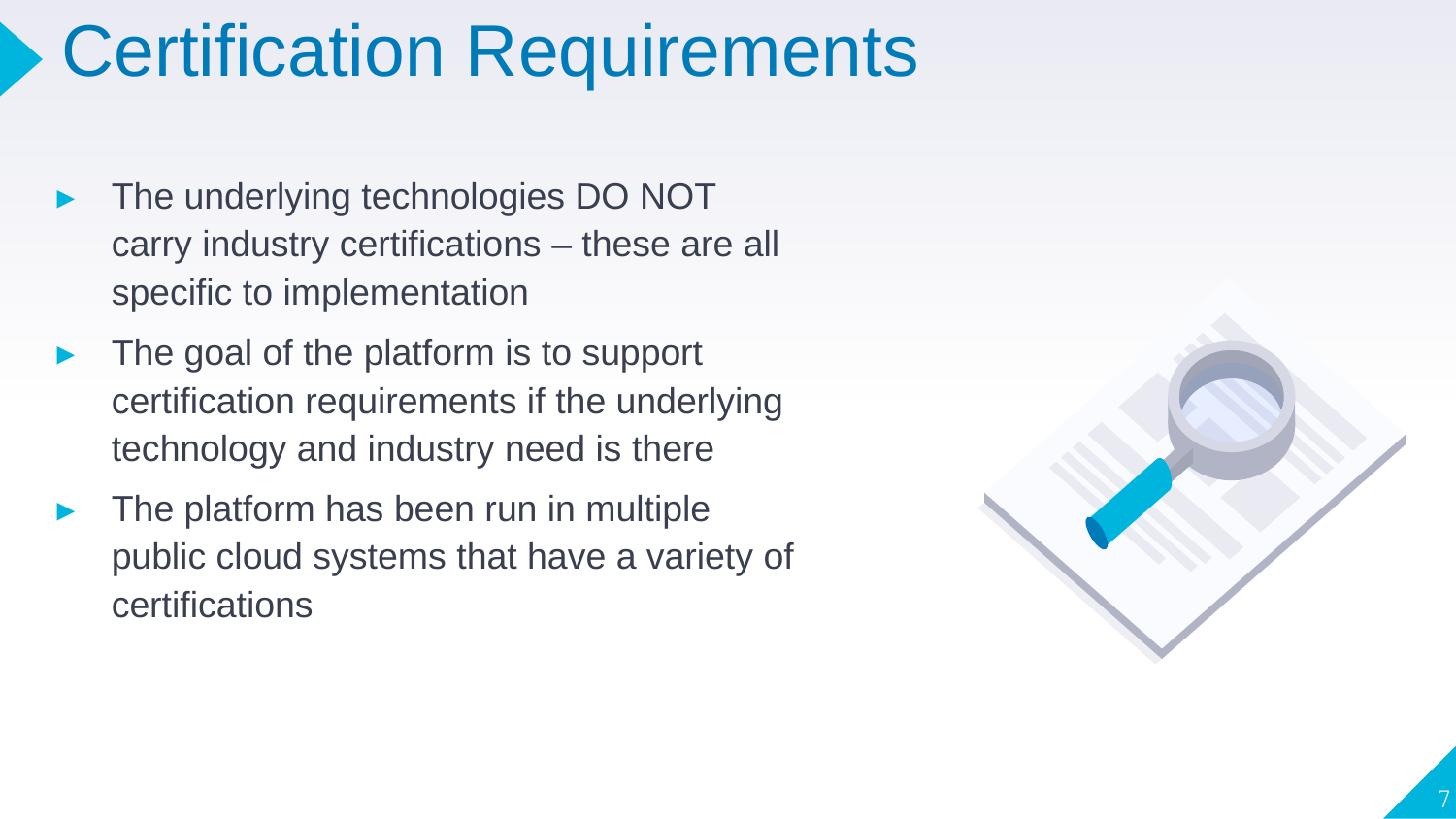

# Certification Requirements
The underlying technologies DO NOT carry industry certifications – these are all specific to implementation
The goal of the platform is to support certification requirements if the underlying technology and industry need is there
The platform has been run in multiple public cloud systems that have a variety of certifications

7